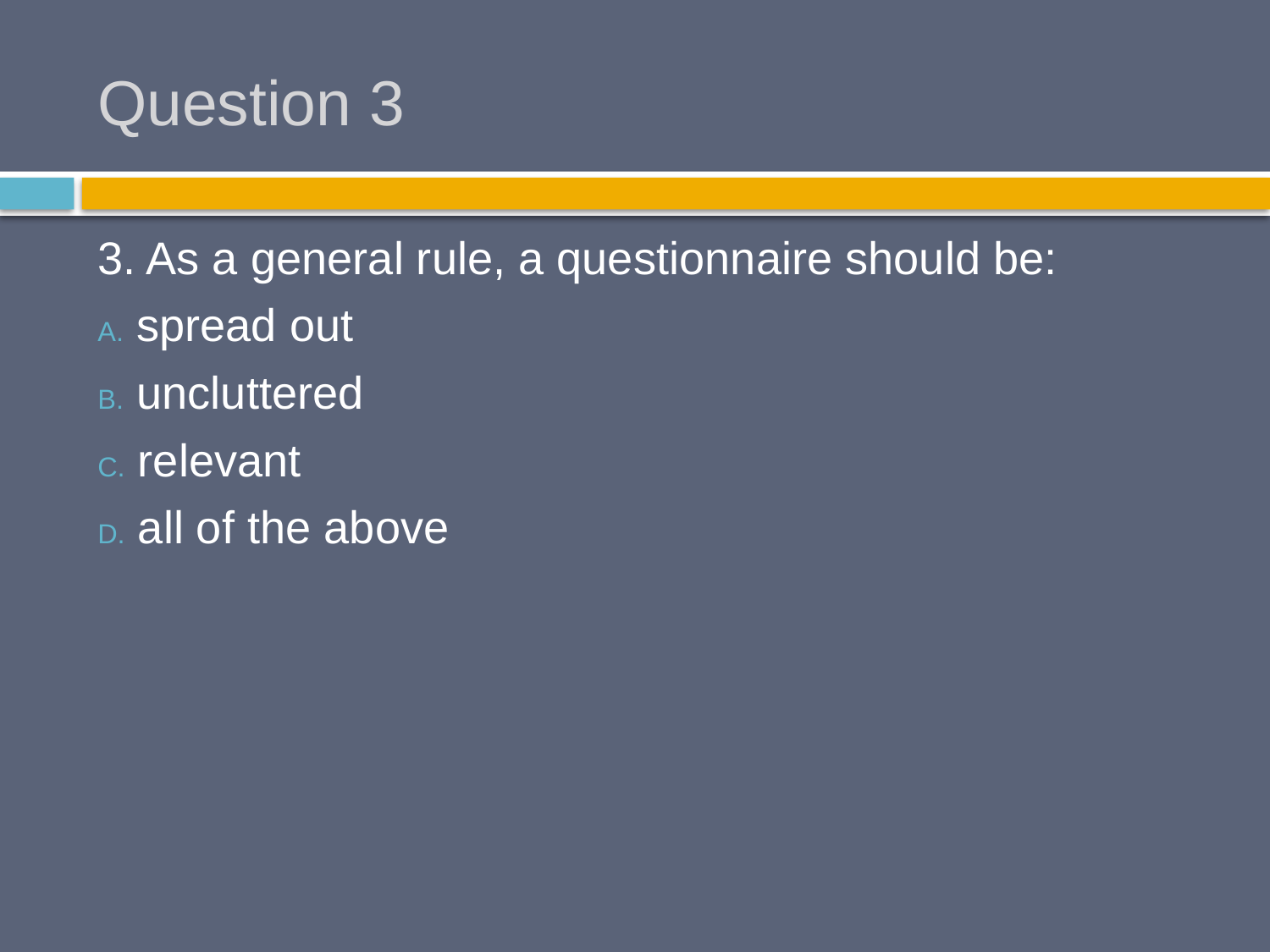

# Question 3
3. As a general rule, a questionnaire should be:
 spread out
 uncluttered
 relevant
 all of the above